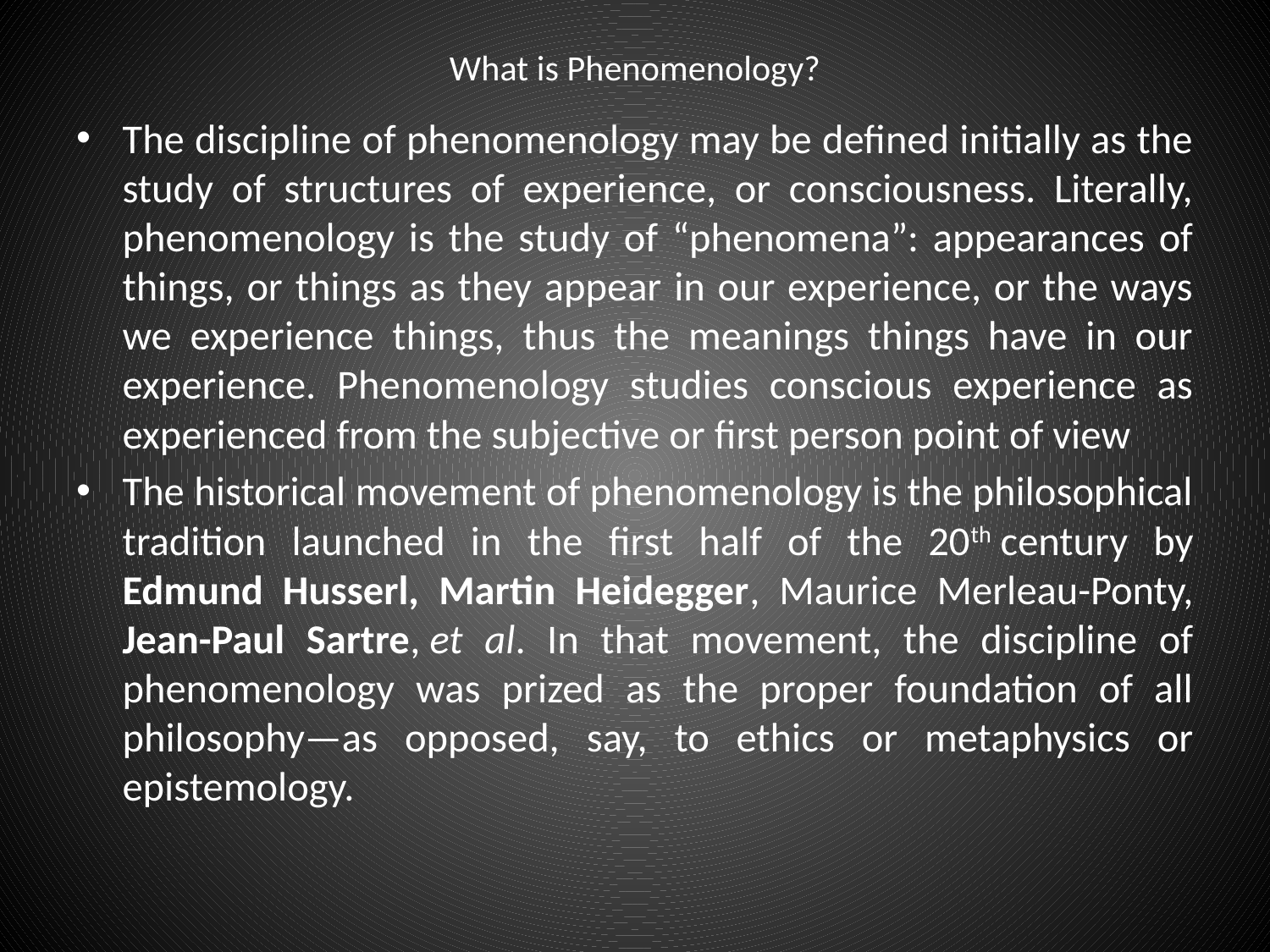

# What is Phenomenology?
The discipline of phenomenology may be defined initially as the study of structures of experience, or consciousness. Literally, phenomenology is the study of “phenomena”: appearances of things, or things as they appear in our experience, or the ways we experience things, thus the meanings things have in our experience. Phenomenology studies conscious experience as experienced from the subjective or first person point of view
The historical movement of phenomenology is the philosophical tradition launched in the first half of the 20th century by Edmund Husserl, Martin Heidegger, Maurice Merleau-Ponty, Jean-Paul Sartre, et al. In that movement, the discipline of phenomenology was prized as the proper foundation of all philosophy—as opposed, say, to ethics or metaphysics or epistemology.